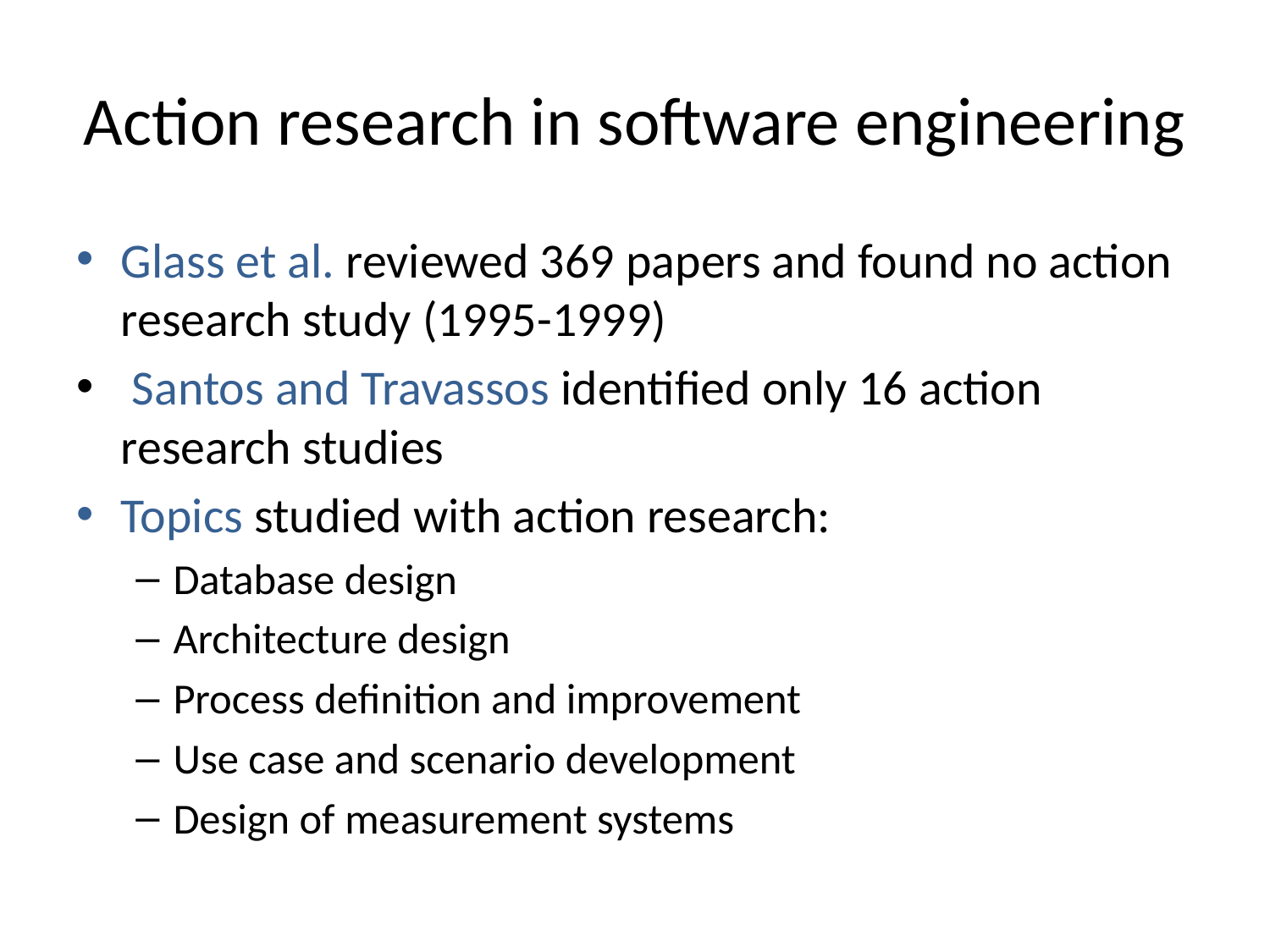

# Action research in software engineering
Glass et al. reviewed 369 papers and found no action research study (1995-1999)
 Santos and Travassos identified only 16 action research studies
Topics studied with action research:
Database design
Architecture design
Process definition and improvement
Use case and scenario development
Design of measurement systems